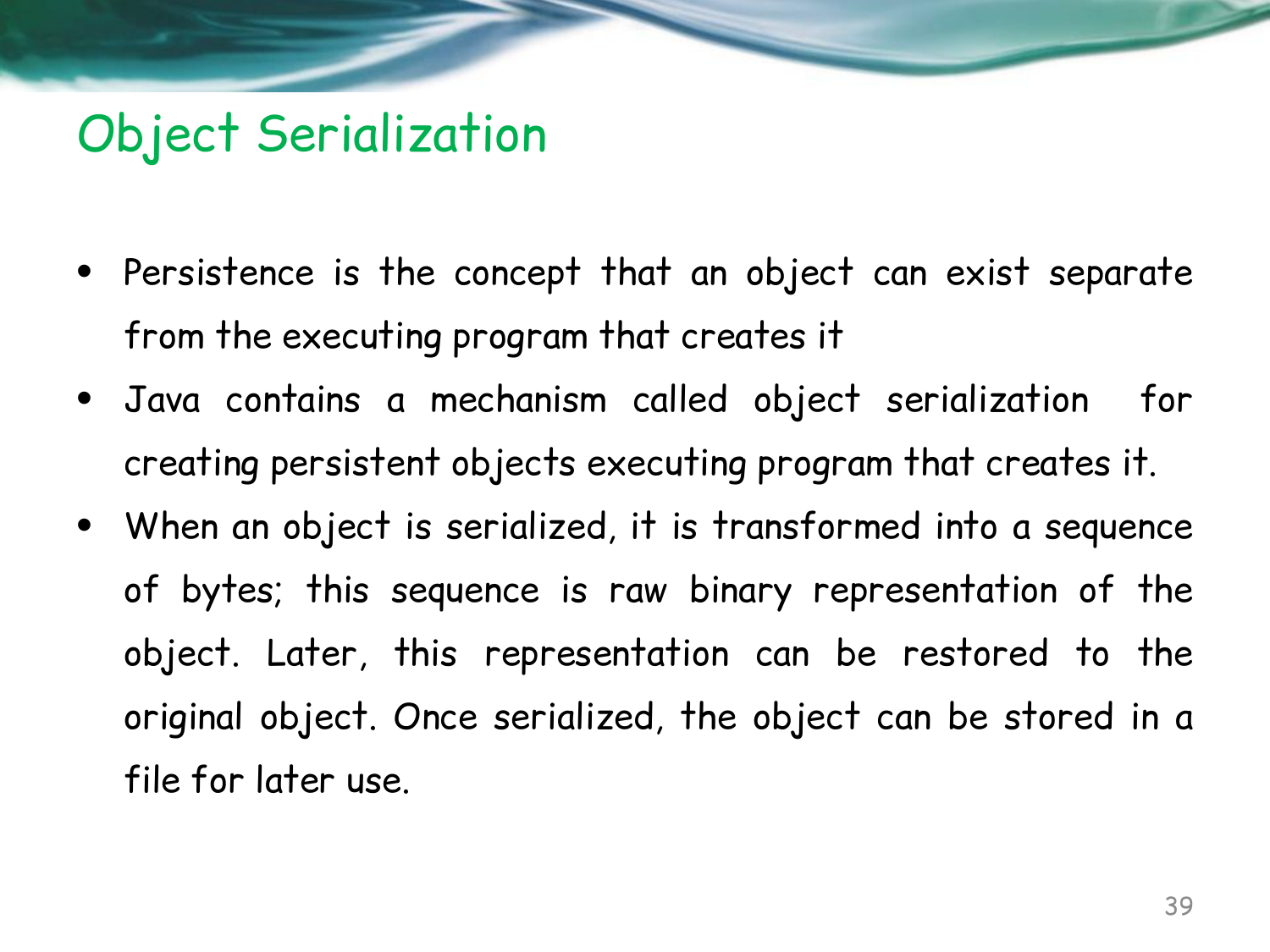

# Object Serialization
Persistence is the concept that an object can exist separate from the executing program that creates it
Java contains a mechanism called object serialization  for creating persistent objects executing program that creates it.
When an object is serialized, it is transformed into a sequence of bytes; this sequence is raw binary representation of the object. Later, this representation can be restored to the original object. Once serialized, the object can be stored in a file for later use.
39